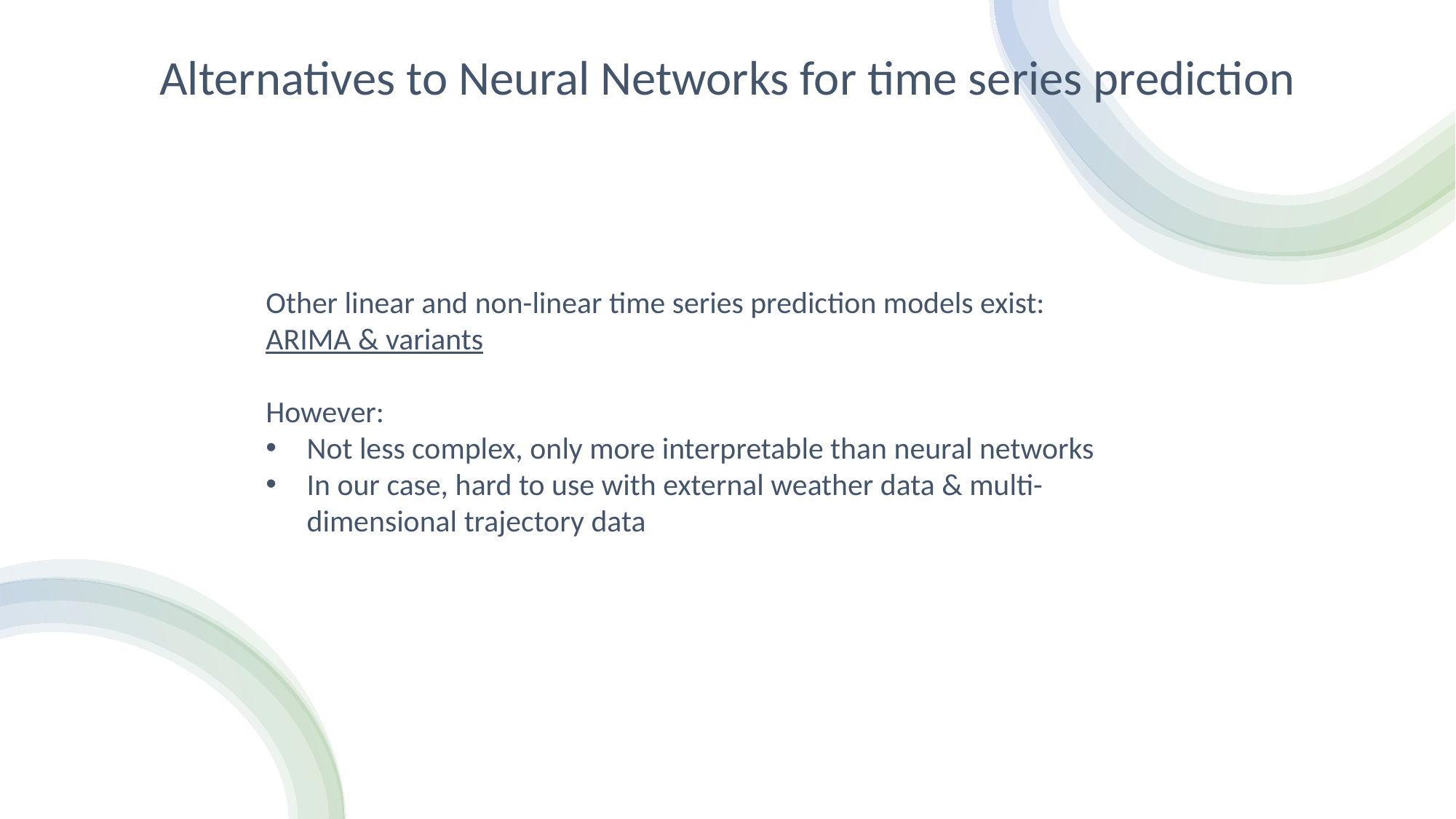

Alternatives to Neural Networks for time series prediction
Other linear and non-linear time series prediction models exist:
ARIMA & variants

However:
Not less complex, only more interpretable than neural networks
In our case, hard to use with external weather data & multi-dimensional trajectory data